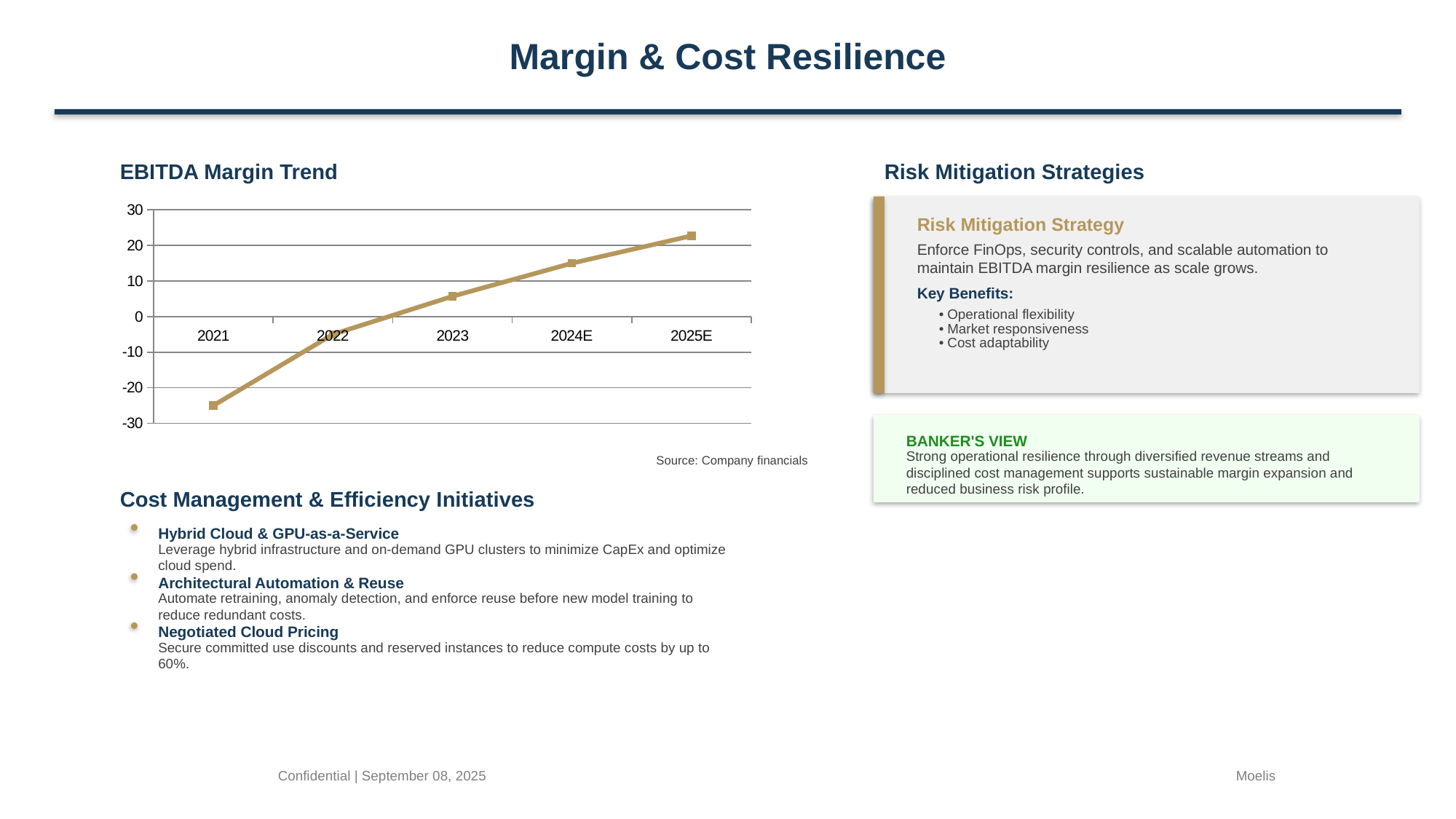

Margin & Cost Resilience

EBITDA Margin Trend
Risk Mitigation Strategies

### Chart:

| Category | EBITDA Margin % |
|---|---|
| 2021 | -25.0 |
| 2022 | -5.0 |
| 2023 | 5.7 |
| 2024E | 15.0 |
| 2025E | 22.7 |

Risk Mitigation Strategy
Enforce FinOps, security controls, and scalable automation to maintain EBITDA margin resilience as scale grows.
Key Benefits:
• Operational flexibility
• Market responsiveness
• Cost adaptability

BANKER'S VIEW
Strong operational resilience through diversified revenue streams and disciplined cost management supports sustainable margin expansion and reduced business risk profile.
Source: Company financials
Cost Management & Efficiency Initiatives
Hybrid Cloud & GPU-as-a-Service

Leverage hybrid infrastructure and on-demand GPU clusters to minimize CapEx and optimize cloud spend.
Architectural Automation & Reuse

Automate retraining, anomaly detection, and enforce reuse before new model training to reduce redundant costs.
Negotiated Cloud Pricing

Secure committed use discounts and reserved instances to reduce compute costs by up to 60%.
Confidential | September 08, 2025
Moelis